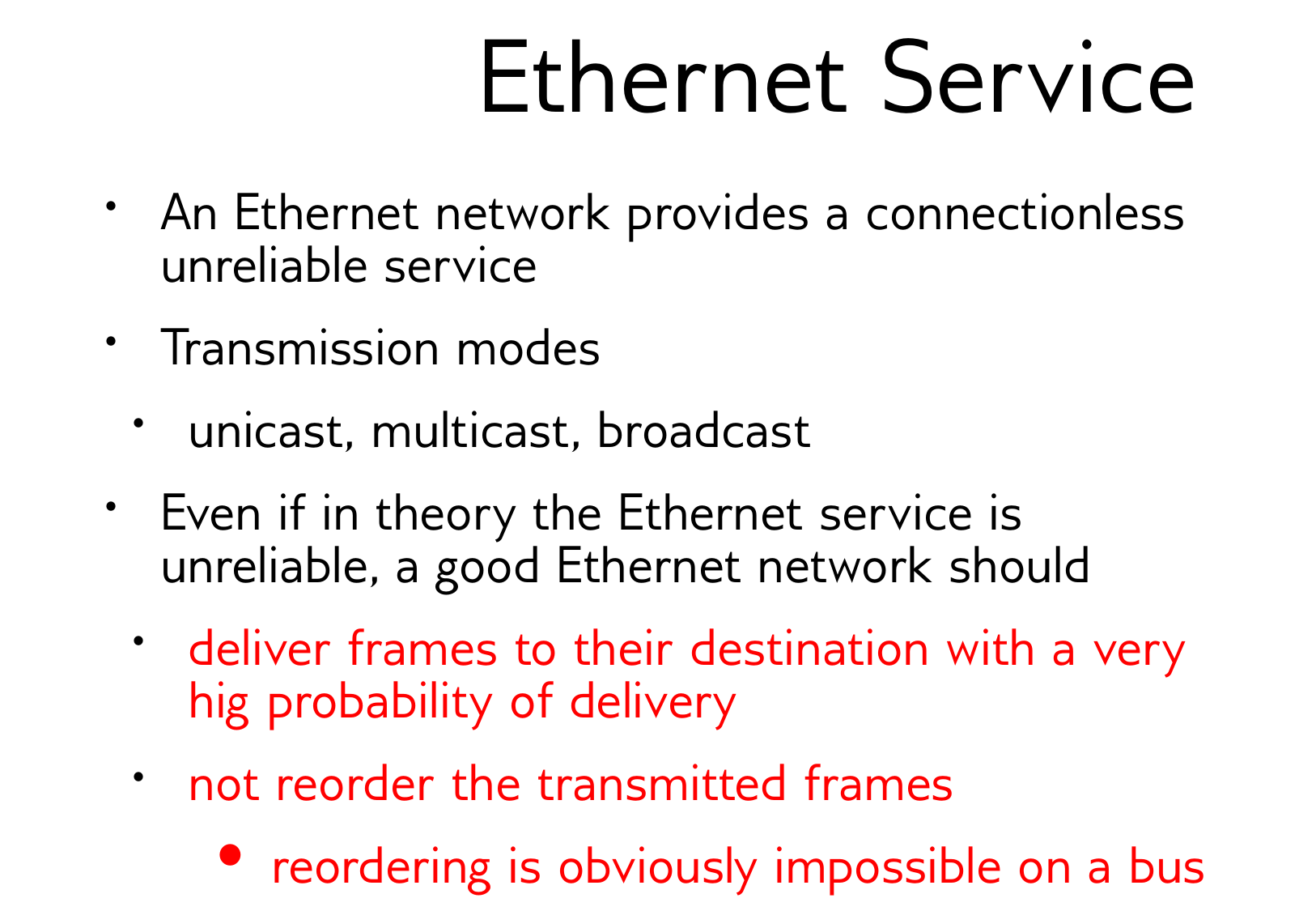

# Ethernet Service
An Ethernet network provides a connectionless unreliable service
Transmission modes
unicast, multicast, broadcast
Even if in theory the Ethernet service is unreliable, a good Ethernet network should
deliver frames to their destination with a very hig probability of delivery
not reorder the transmitted frames
reordering is obviously impossible on a bus